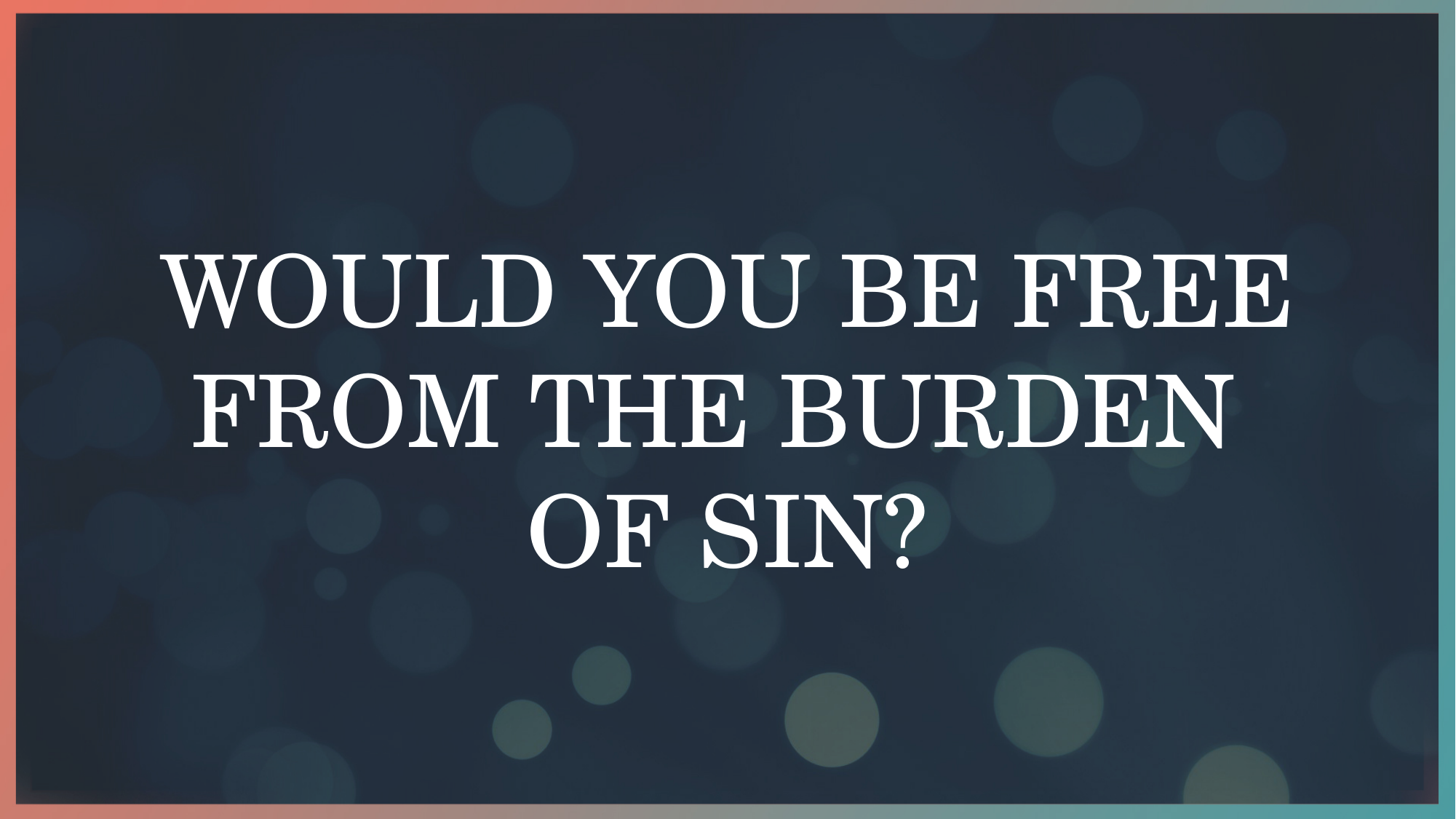

WOULD YOU BE FREE FROM THE BURDEN
OF SIN?